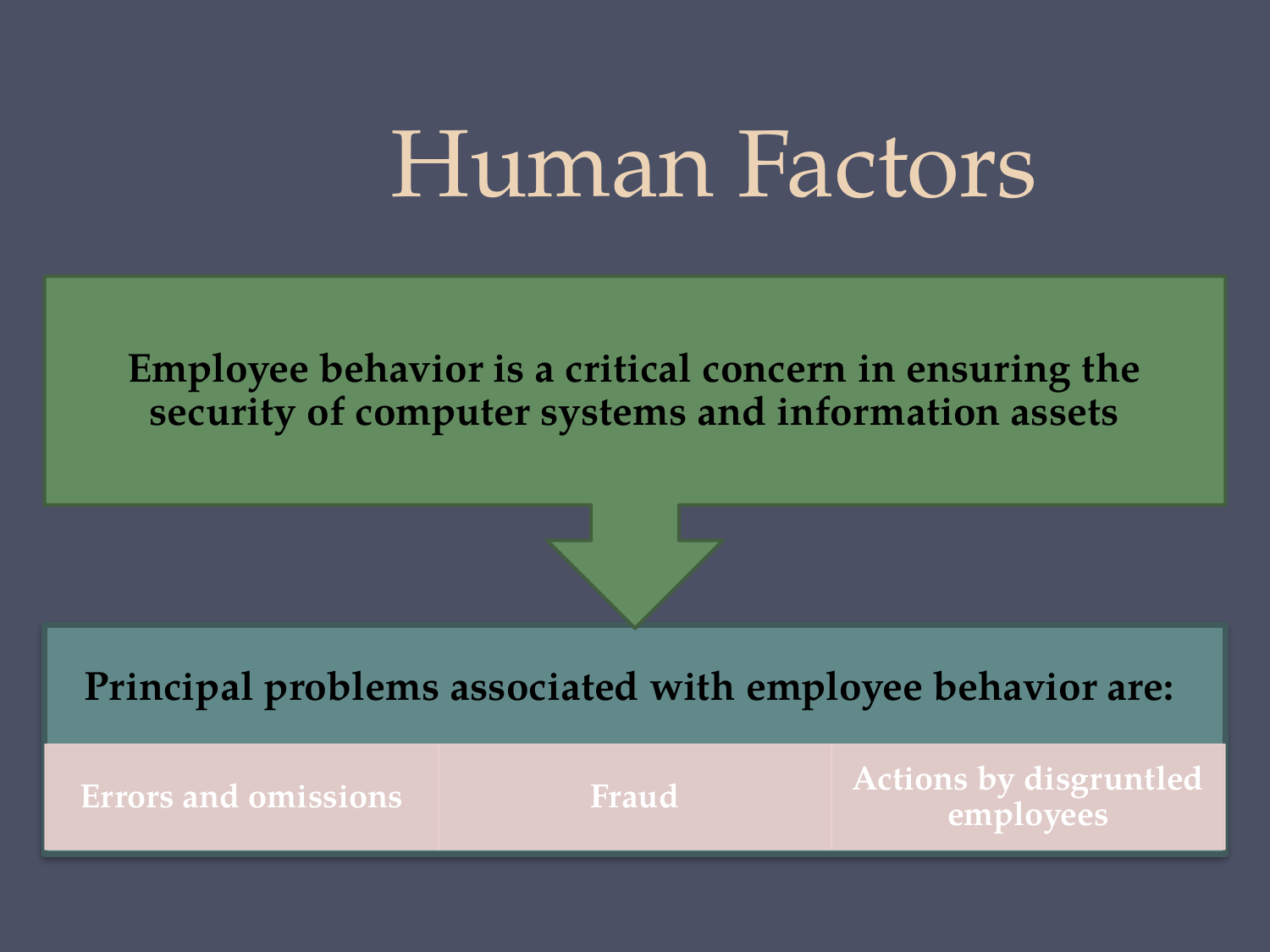

Human Factors
Principal problems associated with employee behavior are:
Errors and omissions
Fraud
Actions by disgruntled employees
Employee behavior is a critical concern in ensuring the security of computer systems and information assets